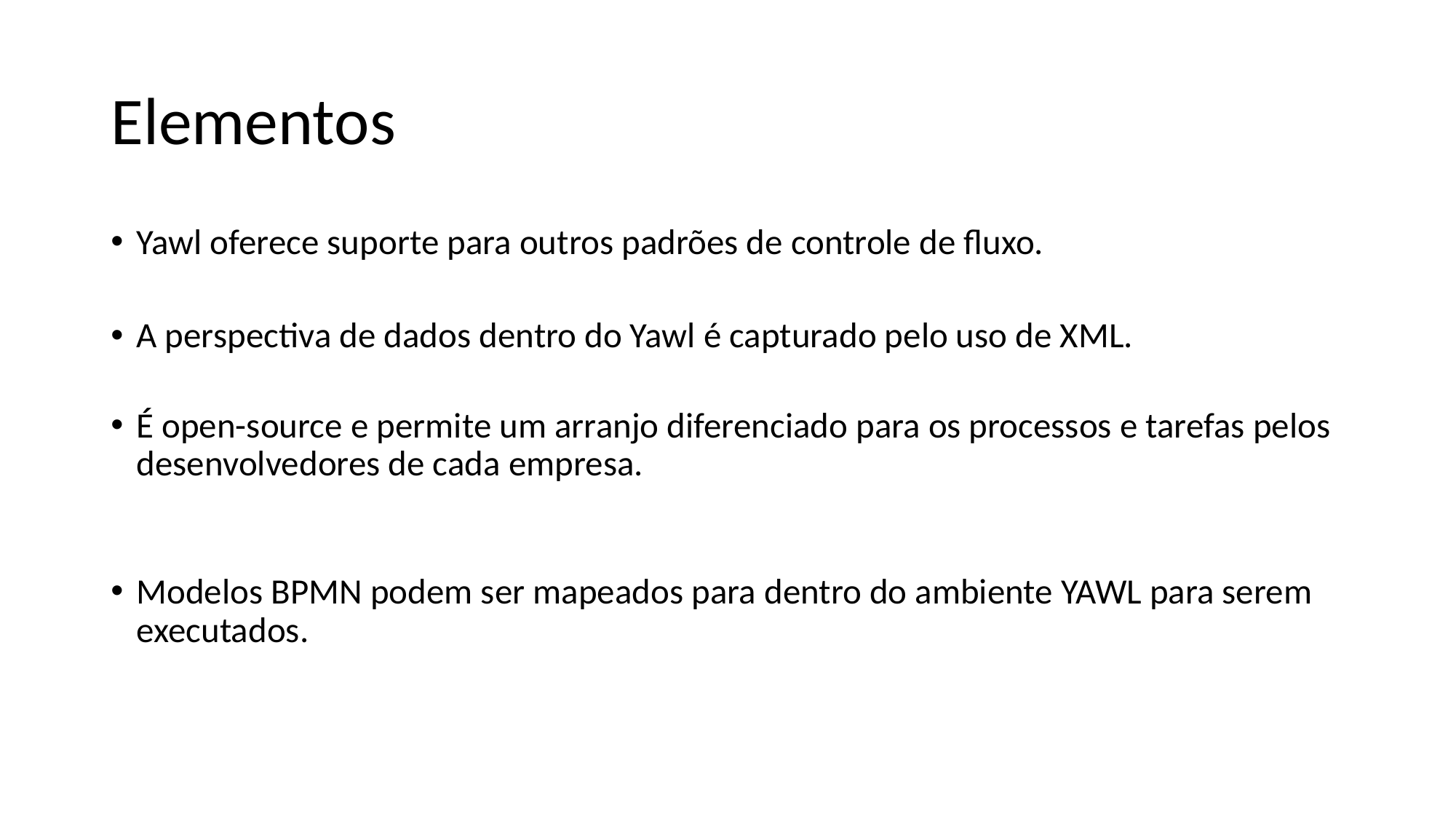

# Elementos
Yawl oferece suporte para outros padrões de controle de fluxo.
A perspectiva de dados dentro do Yawl é capturado pelo uso de XML.
É open-source e permite um arranjo diferenciado para os processos e tarefas pelos desenvolvedores de cada empresa.
Modelos BPMN podem ser mapeados para dentro do ambiente YAWL para serem executados.